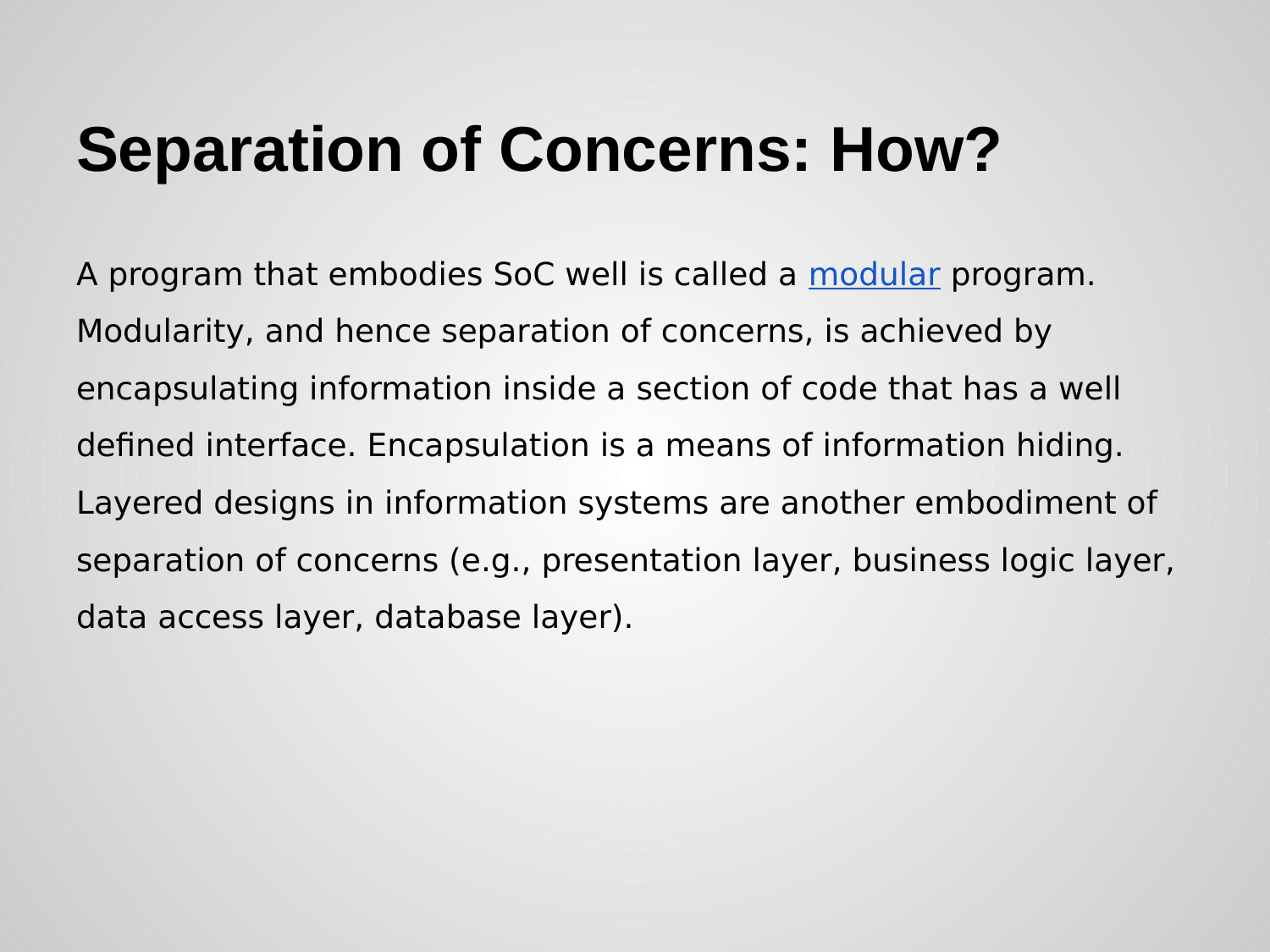

# Separation of Concerns: How?
A program that embodies SoC well is called a modular program. Modularity, and hence separation of concerns, is achieved by encapsulating information inside a section of code that has a well defined interface. Encapsulation is a means of information hiding. Layered designs in information systems are another embodiment of separation of concerns (e.g., presentation layer, business logic layer, data access layer, database layer).